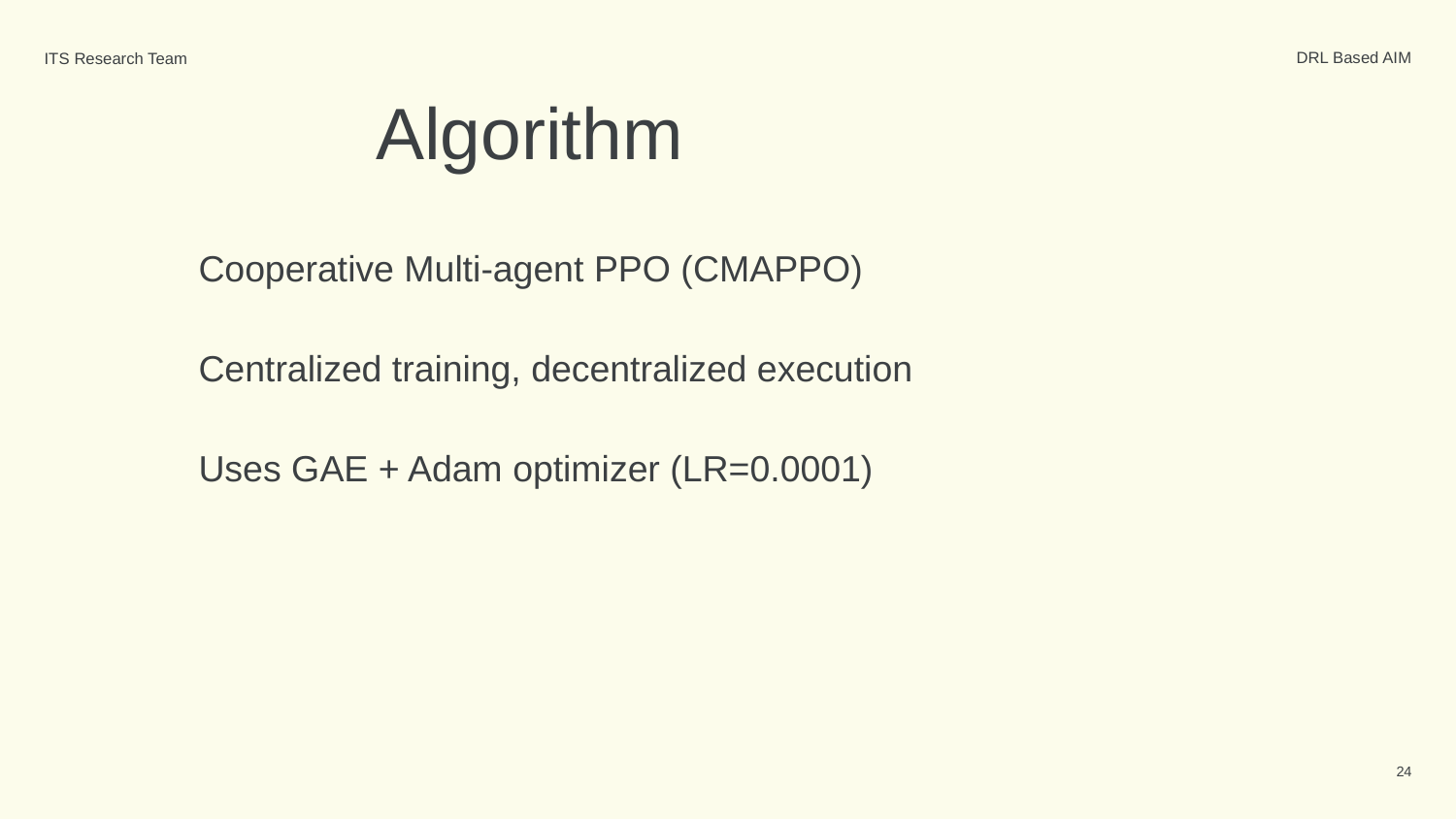

DRL Based AIM
ITS Research Team
# Algorithm
Cooperative Multi-agent PPO (CMAPPO)

Centralized training, decentralized execution

Uses GAE + Adam optimizer (LR=0.0001)

24